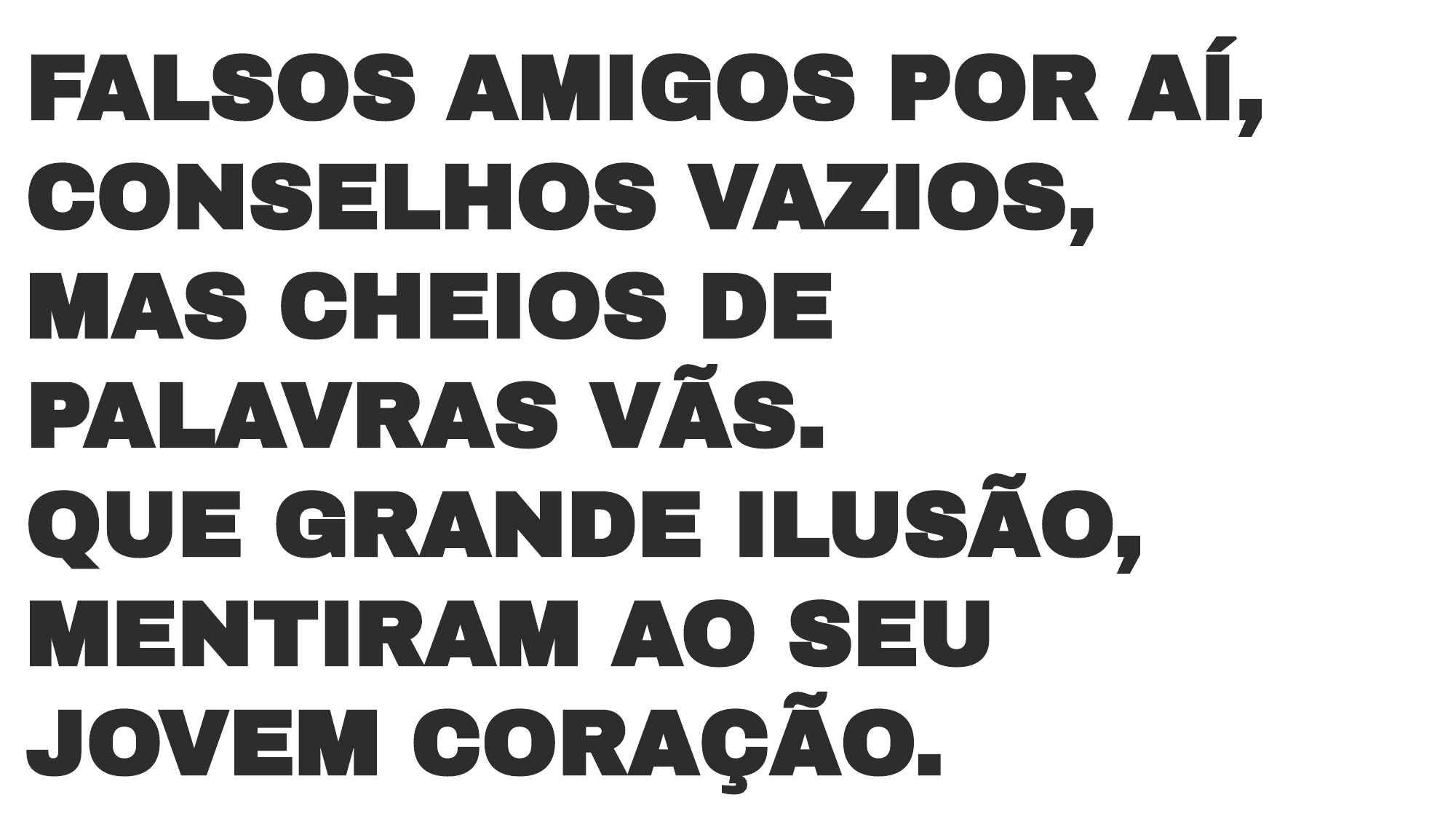

FALSOS AMIGOS POR AÍ, CONSELHOS VAZIOS,
MAS CHEIOS DE PALAVRAS VÃS.
QUE GRANDE ILUSÃO, MENTIRAM AO SEU JOVEM CORAÇÃO.